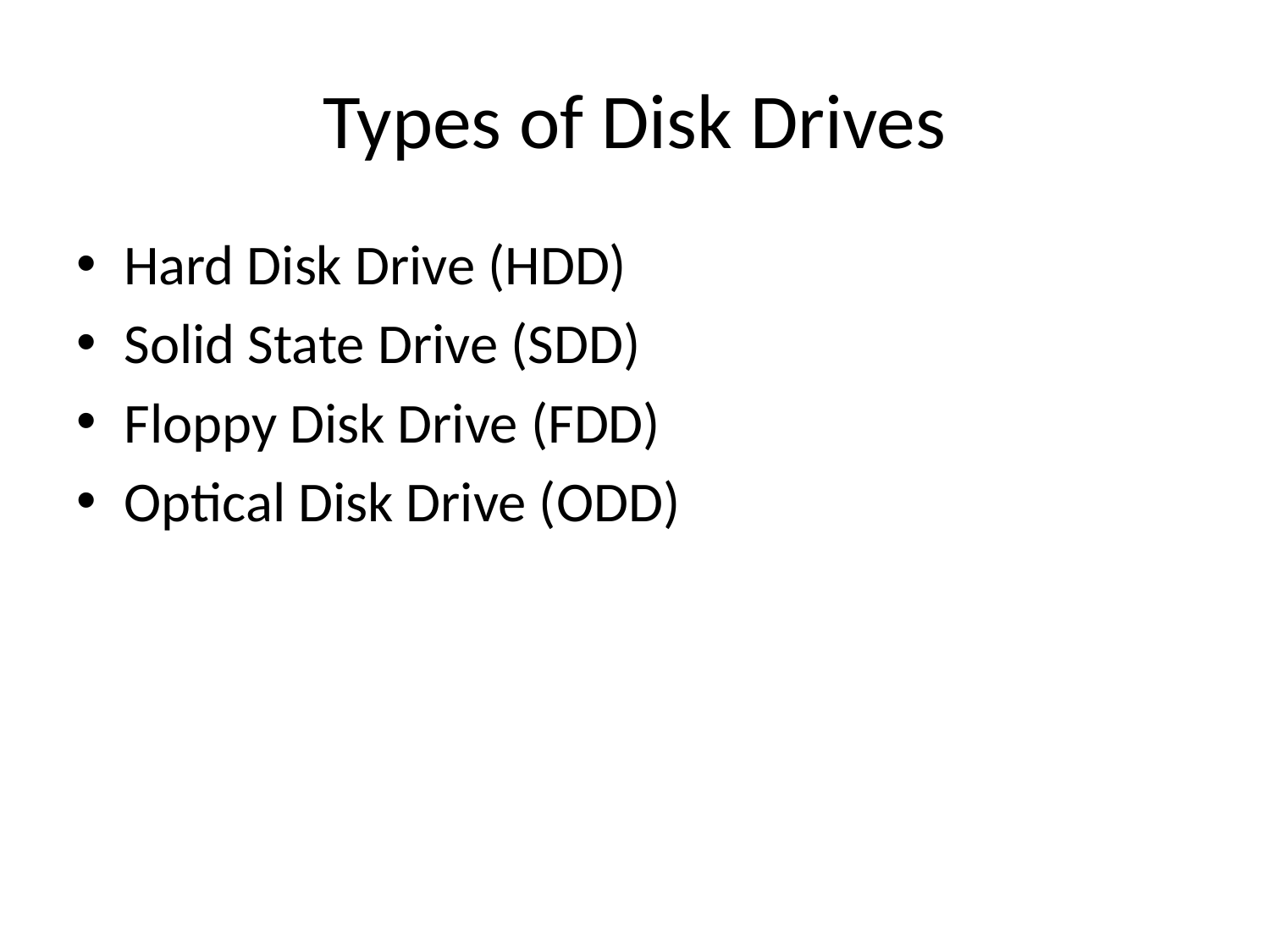

# Types of Disk Drives
Hard Disk Drive (HDD)
Solid State Drive (SDD)
Floppy Disk Drive (FDD)
Optical Disk Drive (ODD)